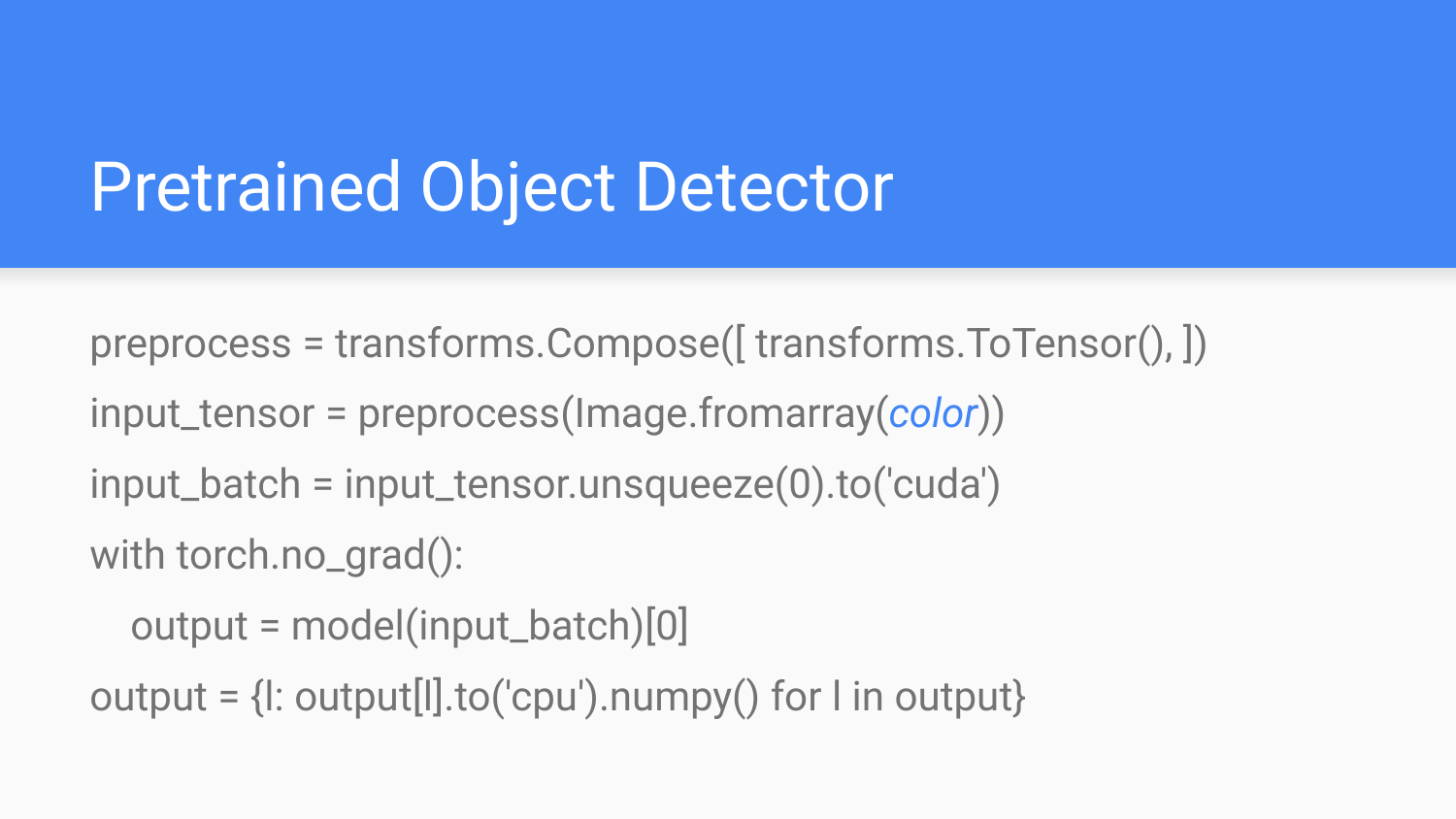

# Pretrained Object Detector
preprocess = transforms.Compose([ transforms.ToTensor(), ])
input_tensor = preprocess(Image.fromarray(color))
input_batch = input_tensor.unsqueeze(0).to('cuda')
with torch.no_grad():
    output = model(input_batch)[0]
output = {l: output[l].to('cpu').numpy() for l in output}